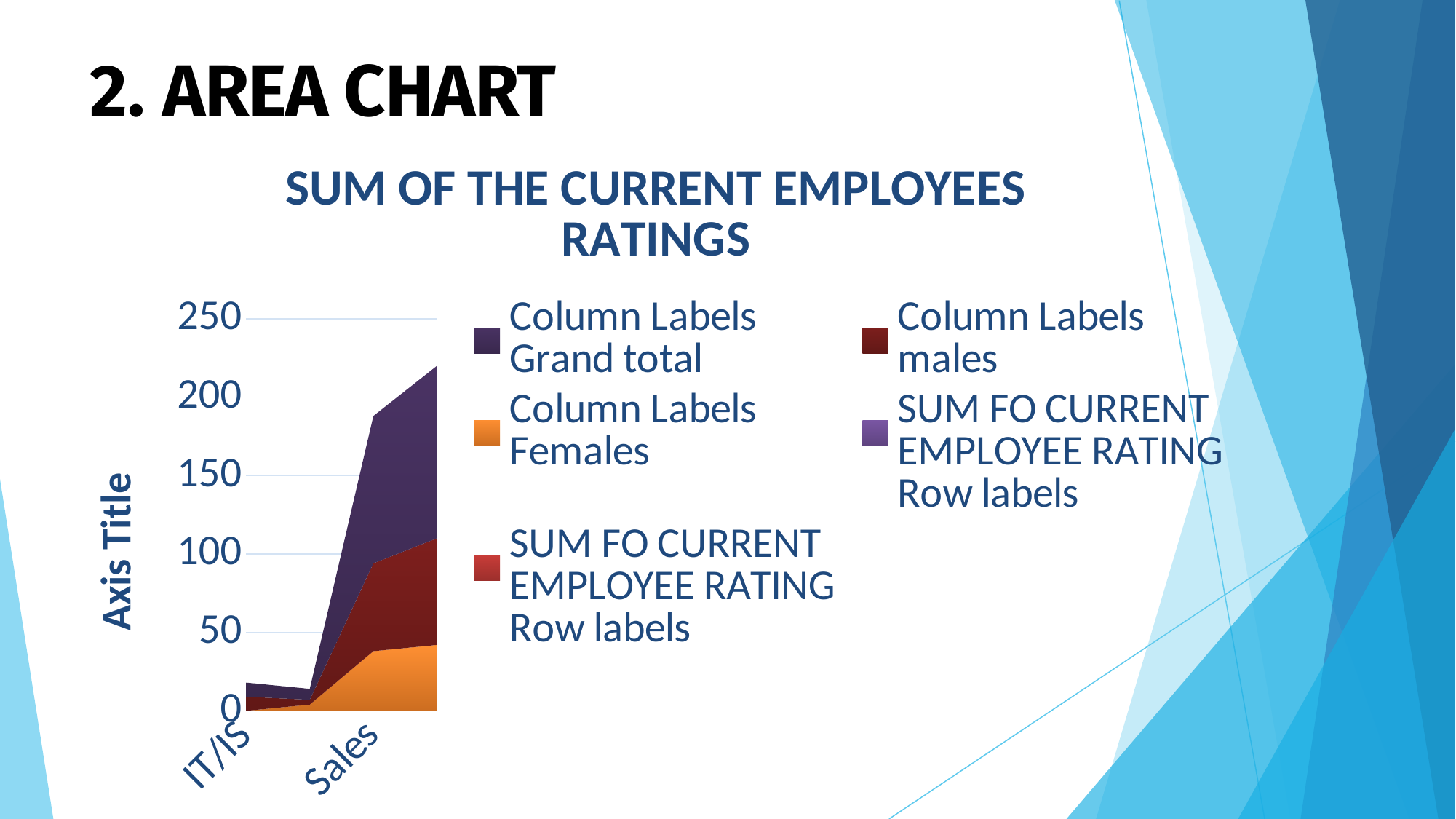

# 2. AREA CHART

### Chart: SUM OF THE CURRENT EMPLOYEES RATINGS

| Category | SUM FO CURRENT EMPLOYEE RATING | SUM FO CURRENT EMPLOYEE RATING | Column Labels | Column Labels | Column Labels |
|---|---|---|---|---|---|
| IT/IS | None | None | None | 9.0 | 9.0 |
| Production | None | None | 4.0 | 3.0 | 7.0 |
| Sales | None | None | 38.0 | 56.0 | 94.0 |
| Grand total | None | None | 42.0 | 68.0 | 110.0 |